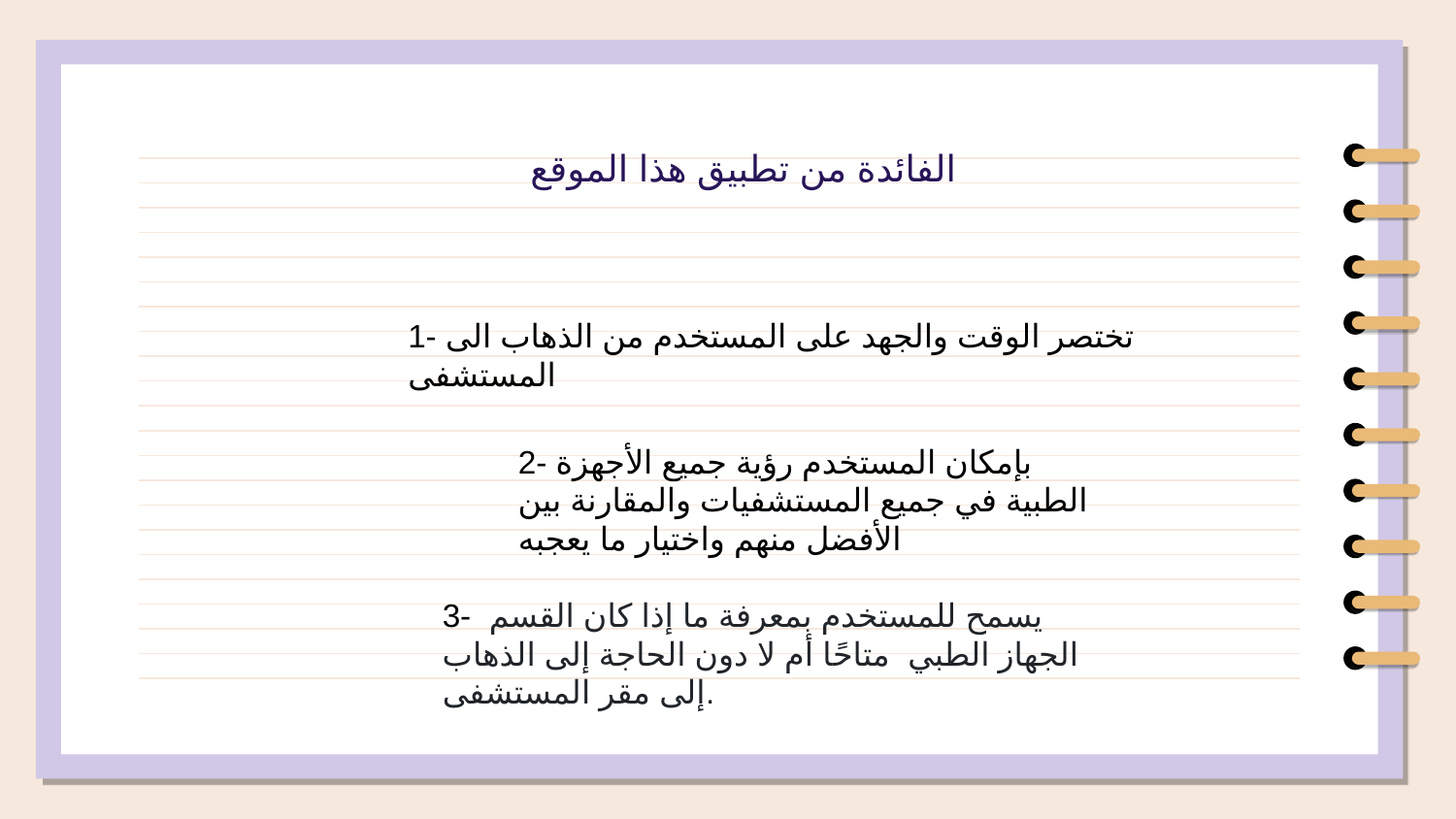

#
الفائدة من تطبيق هذا الموقع
1- تختصر الوقت والجهد على المستخدم من الذهاب الى المستشفى

2- بإمكان المستخدم رؤية جميع الأجهزة الطبية في جميع المستشفيات والمقارنة بين الأفضل منهم واختيار ما يعجبه

3-  يسمح للمستخدم بمعرفة ما إذا كان القسم الجهاز الطبي  متاحًا أم لا دون الحاجة إلى الذهاب إلى مقر المستشفى.